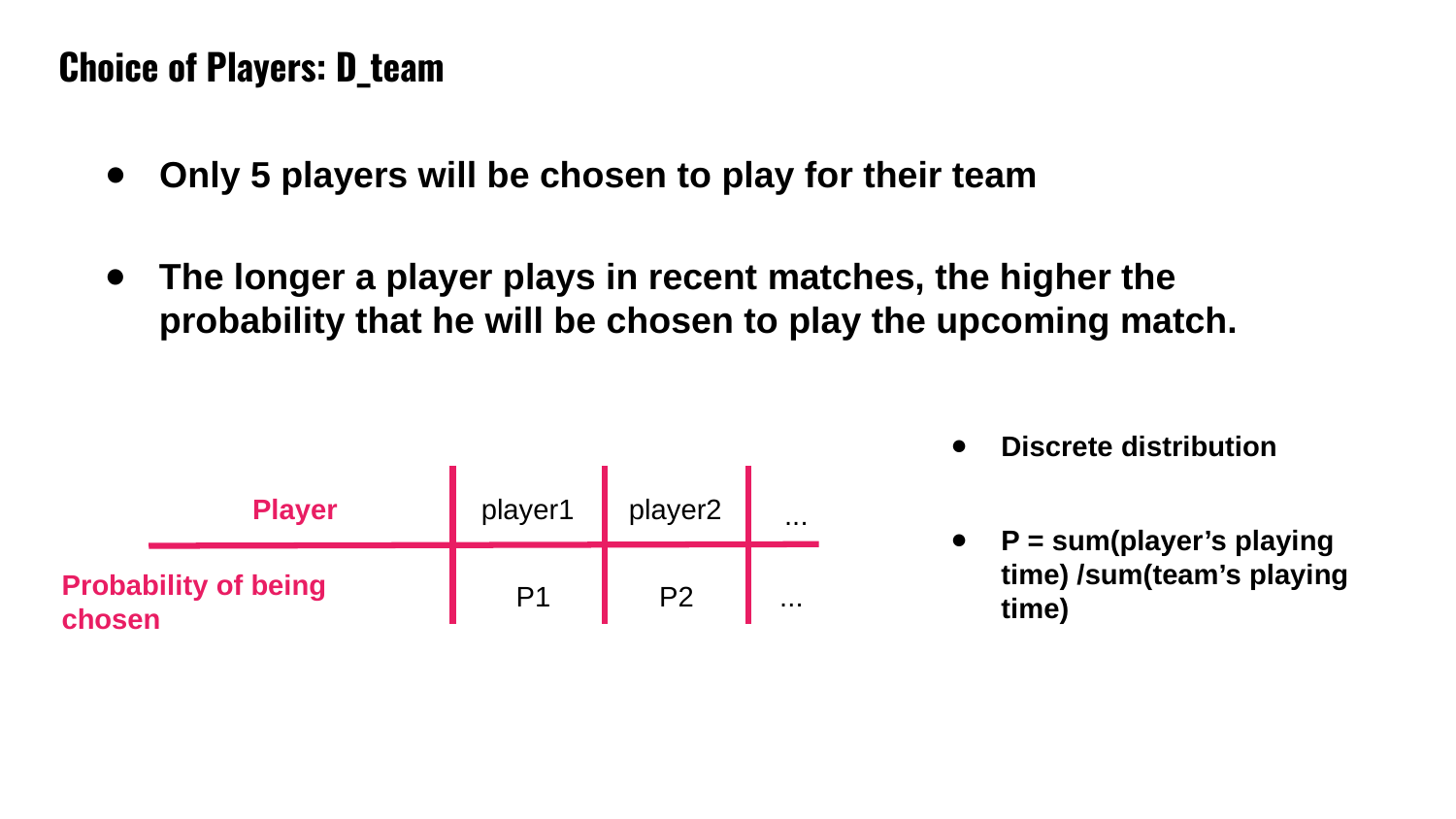

Choice of Players: D_team
Only 5 players will be chosen to play for their team
The longer a player plays in recent matches, the higher the probability that he will be chosen to play the upcoming match.
Discrete distribution
Player
player1
player2
...
P = sum(player’s playing time) /sum(team’s playing time)
Probability of being chosen
P1
P2
...